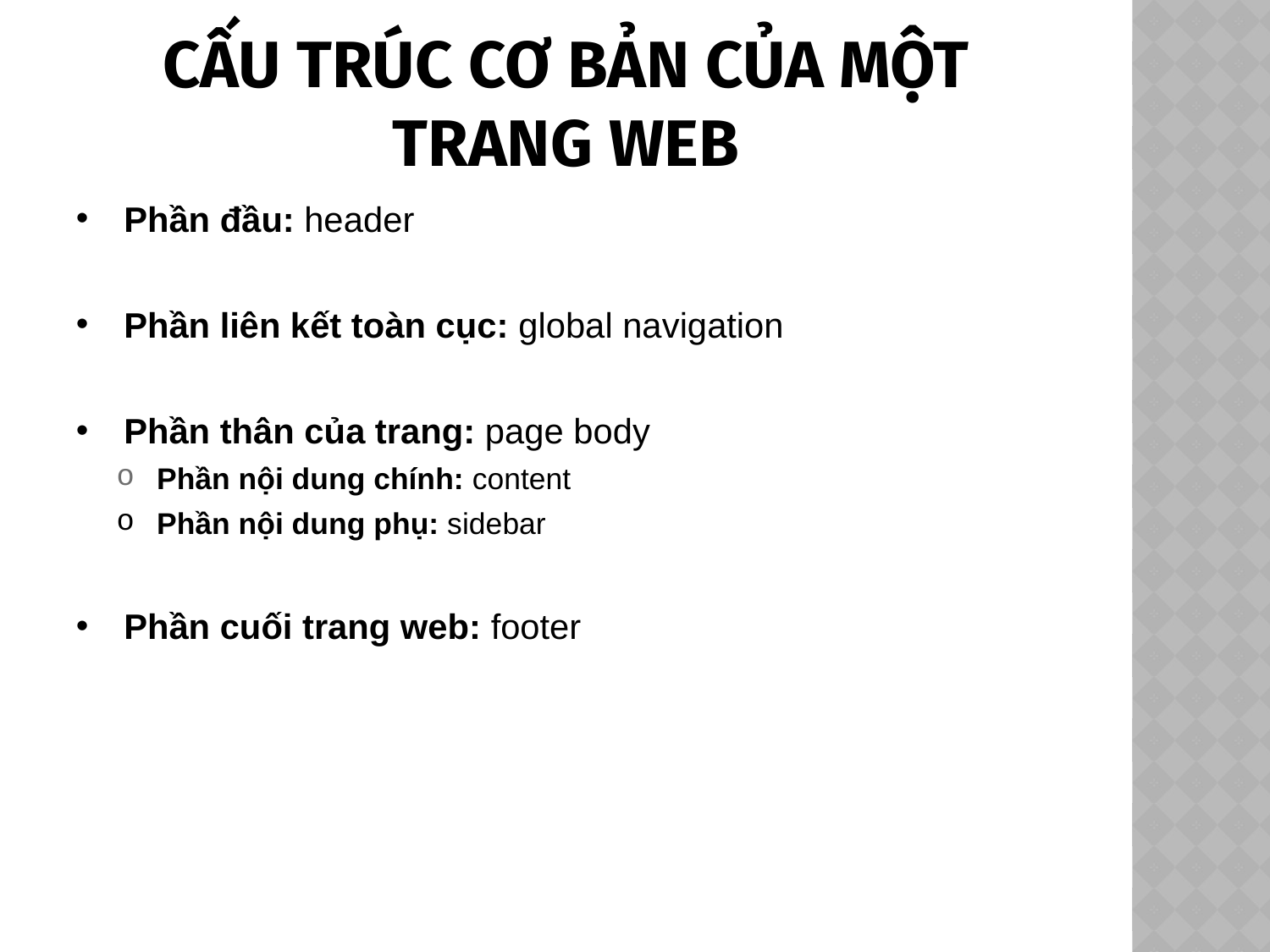

# Cấu trúc cơ bản của một trang web
 Phần đầu: header

 Phần liên kết toàn cục: global navigation

 Phần thân của trang: page body
 Phần nội dung chính: content
 Phần nội dung phụ: sidebar

 Phần cuối trang web: footer